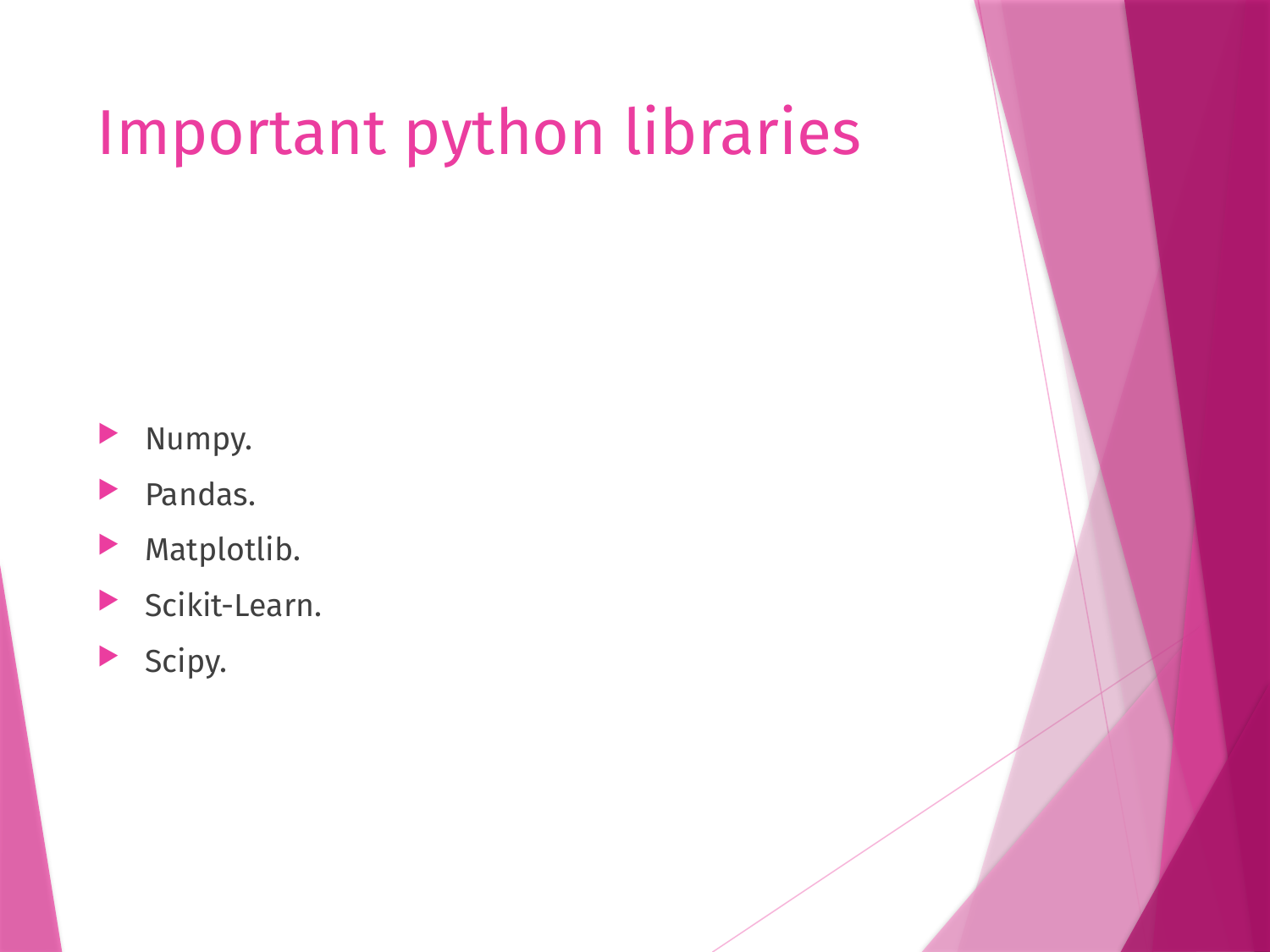

# Important python libraries

Numpy.
Pandas.
Matplotlib.
Scikit-Learn.
Scipy.